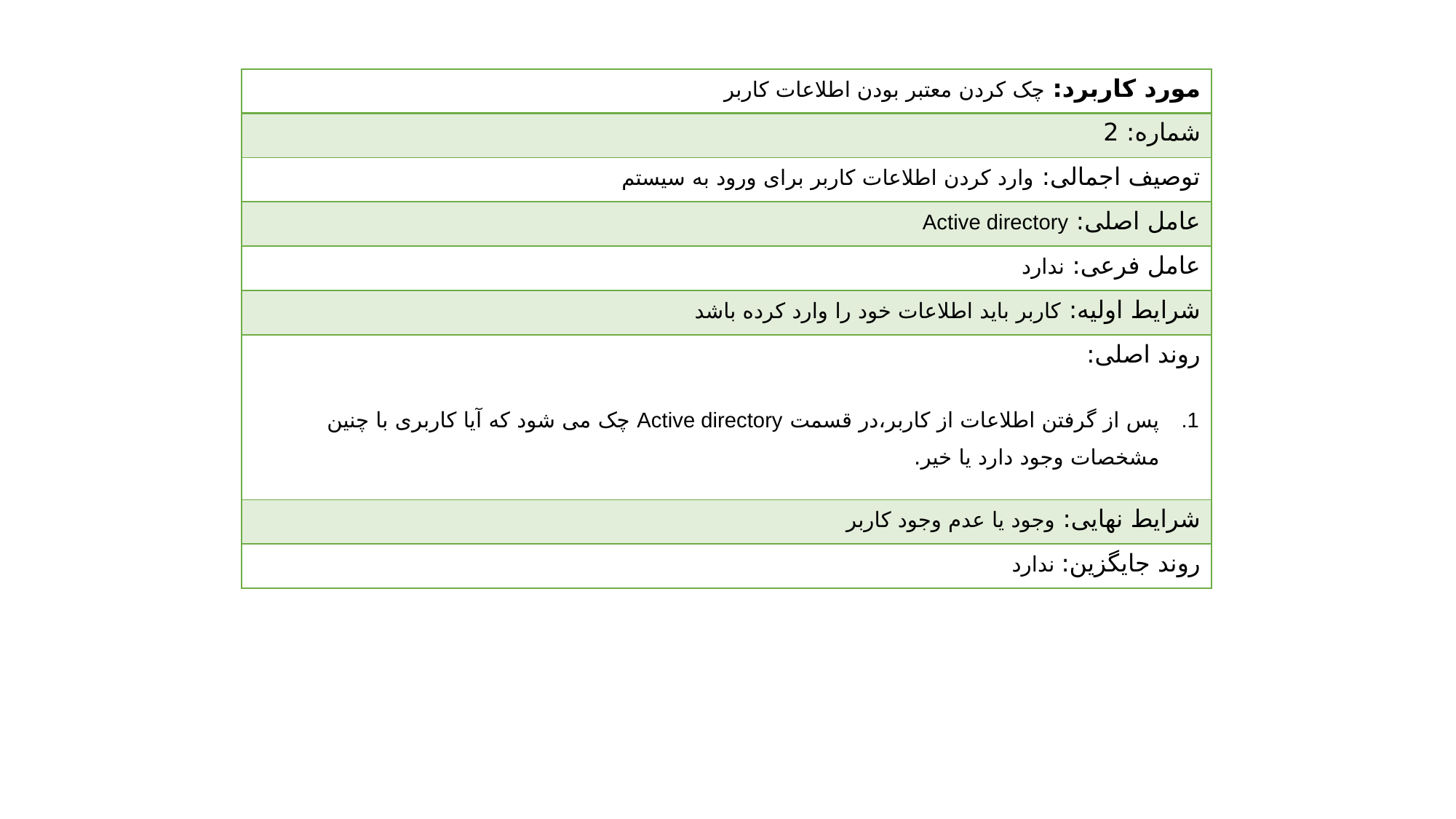

| مورد کاربرد: چک کردن معتبر بودن اطلاعات کاربر |
| --- |
| شماره: 2 |
| توصیف اجمالی: وارد کردن اطلاعات کاربر برای ورود به سیستم |
| عامل اصلی: Active directory |
| عامل فرعی: ندارد |
| شرایط اولیه: کاربر باید اطلاعات خود را وارد کرده باشد |
| روند اصلی: پس از گرفتن اطلاعات از کاربر،در قسمت Active directory چک می شود که آیا کاربری با چنین مشخصات وجود دارد یا خیر. |
| شرایط نهایی: وجود یا عدم وجود کاربر |
| روند جایگزین: ندارد |